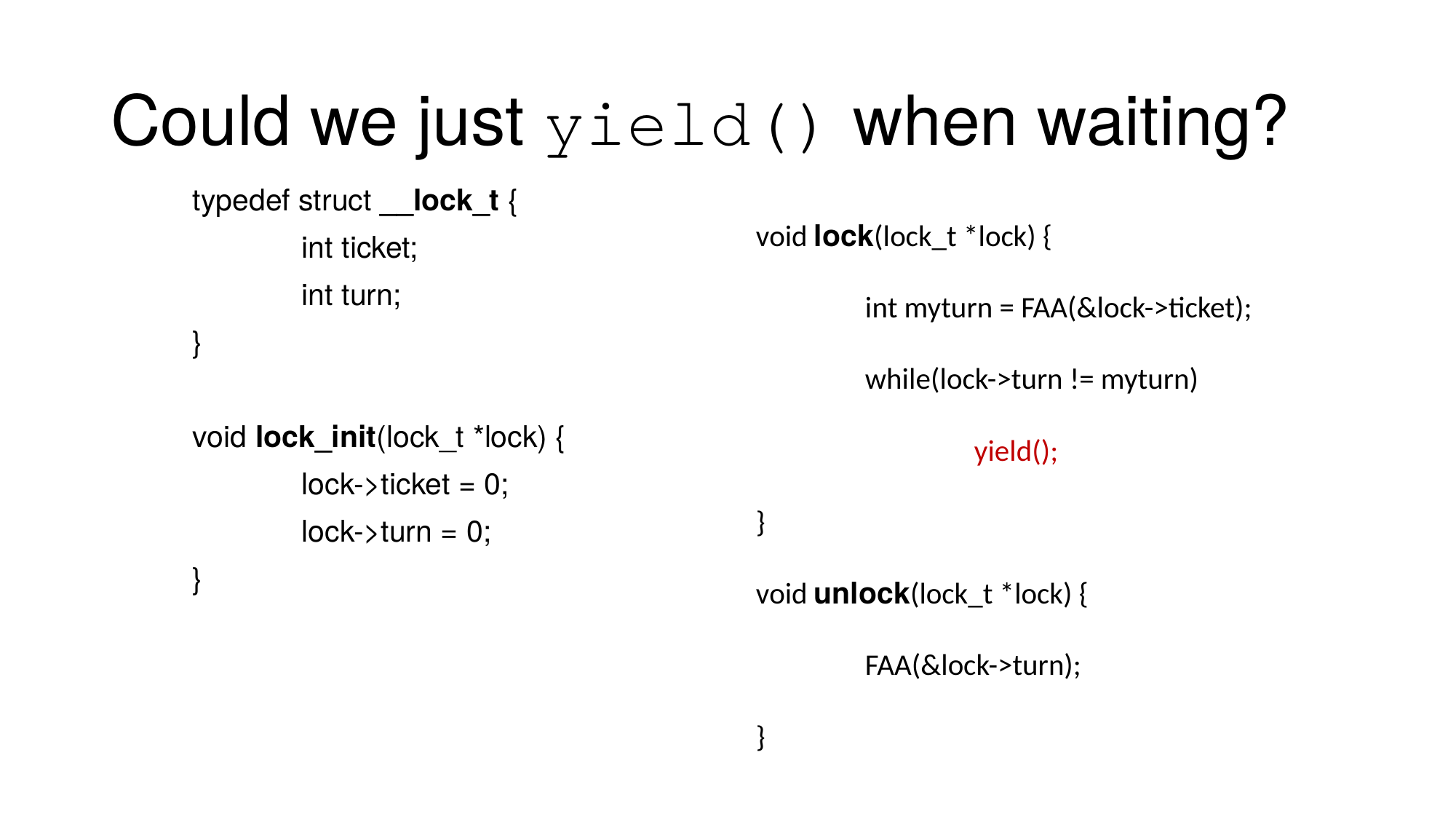

# Could we just yield() when waiting?
typedef struct __lock_t {
	int ticket;
	int turn;
}

void lock_init(lock_t *lock) {
	lock->ticket = 0;
	lock->turn = 0;
}
void lock(lock_t *lock) {
	int myturn = FAA(&lock->ticket);
	while(lock->turn != myturn)
		yield();
}
void unlock(lock_t *lock) {
	FAA(&lock->turn);
}